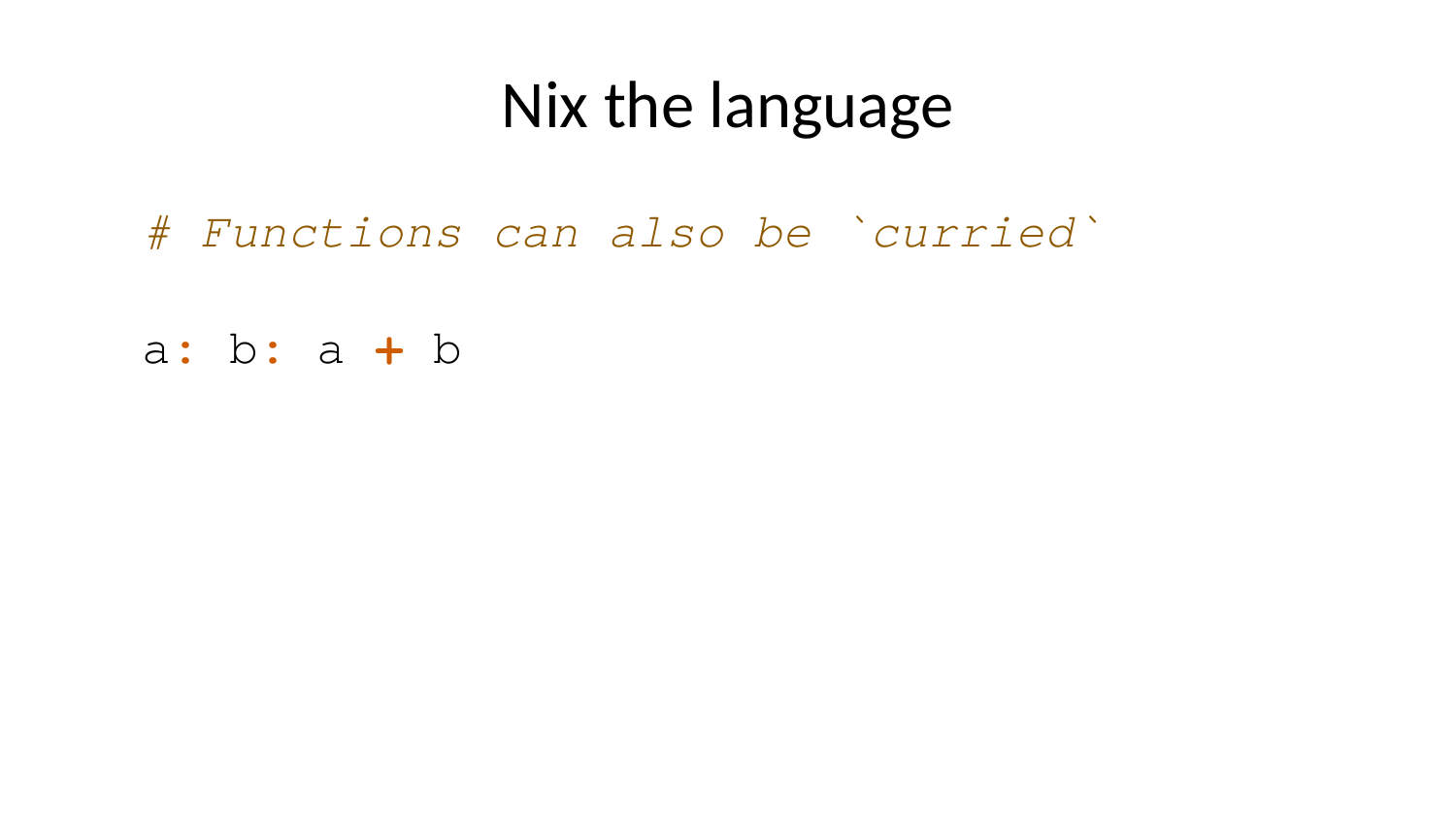

# Nix the language
# Functions can also be `curried` a: b: a + b